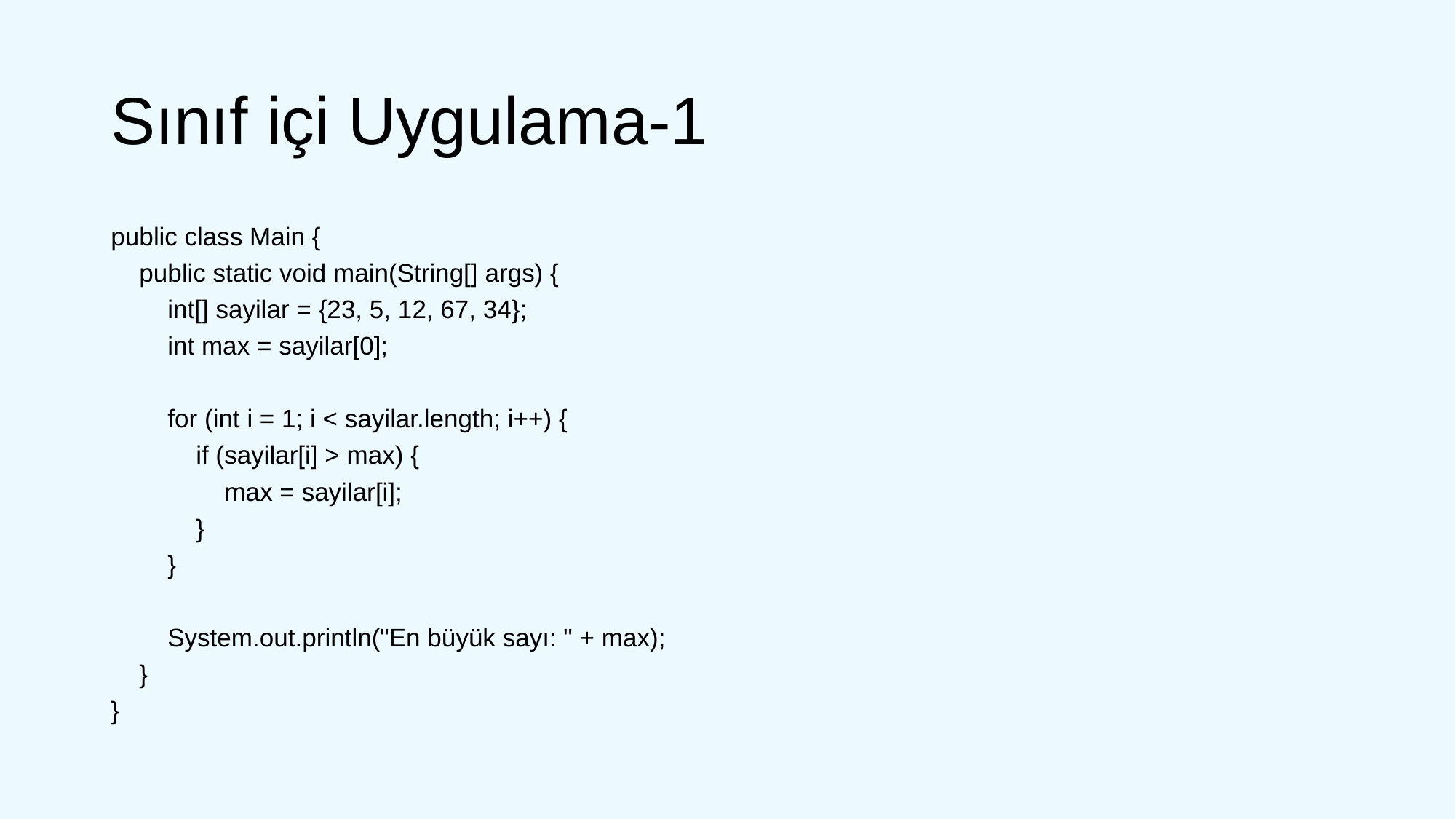

# Sınıf içi Uygulama-1
public class Main {
    public static void main(String[] args) {
        int[] sayilar = {23, 5, 12, 67, 34};
        int max = sayilar[0];

        for (int i = 1; i < sayilar.length; i++) {
            if (sayilar[i] > max) {
                max = sayilar[i];
            }
        }

        System.out.println("En büyük sayı: " + max);
    }
}